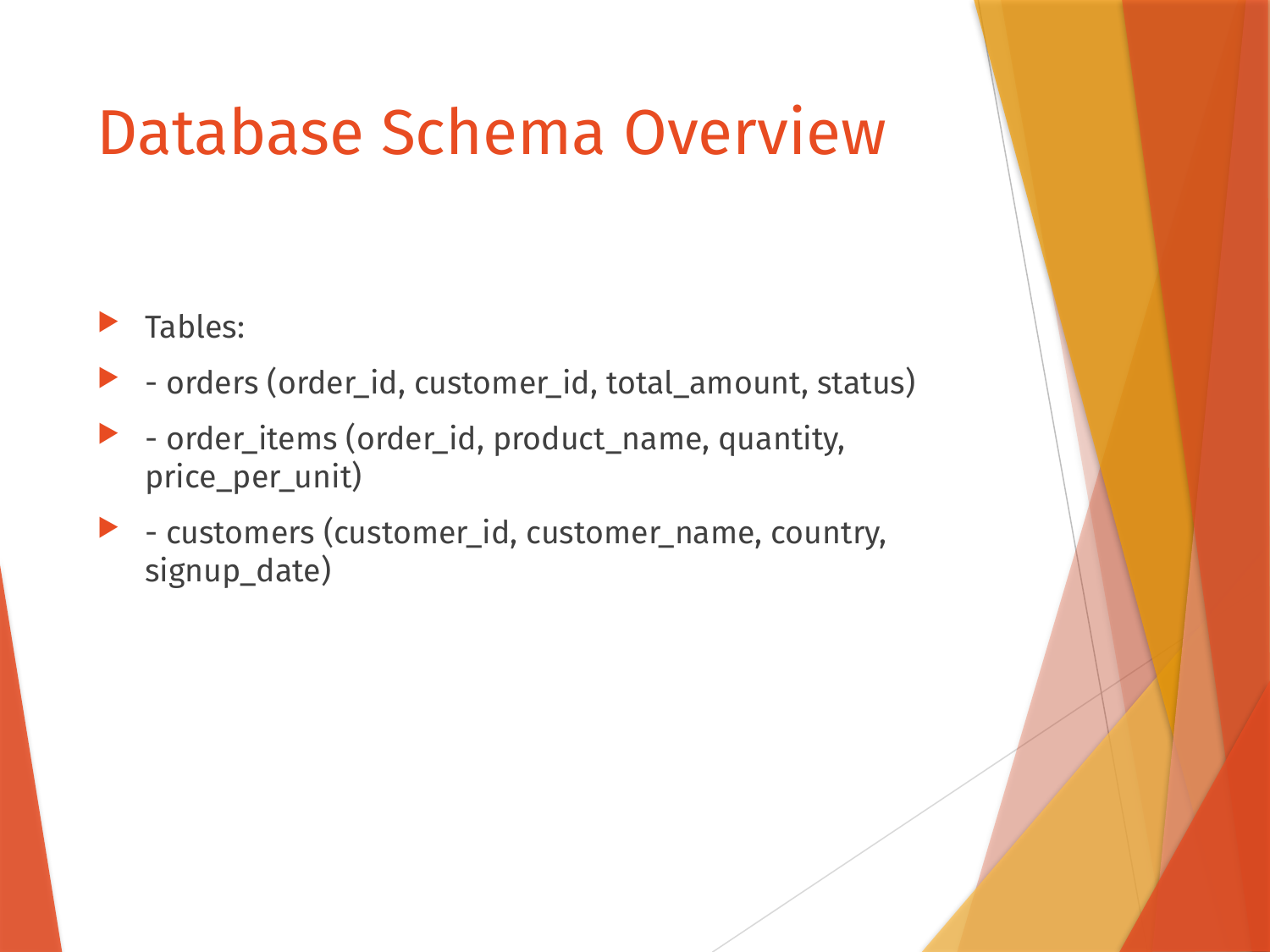

# Database Schema Overview
Tables:
- orders (order_id, customer_id, total_amount, status)
- order_items (order_id, product_name, quantity, price_per_unit)
- customers (customer_id, customer_name, country, signup_date)